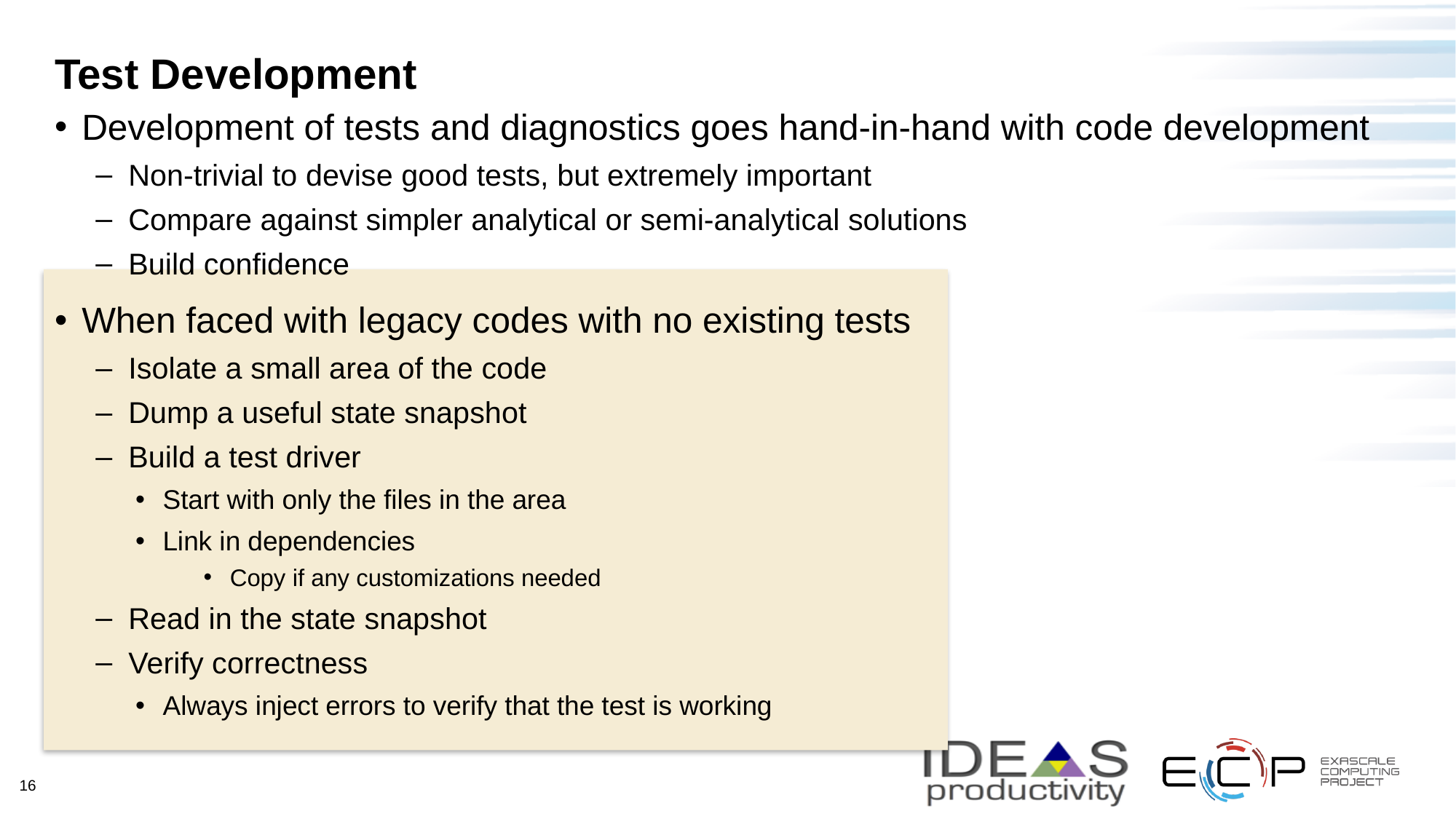

# Test Development
Development of tests and diagnostics goes hand-in-hand with code development
Non-trivial to devise good tests, but extremely important
Compare against simpler analytical or semi-analytical solutions
Build confidence
When faced with legacy codes with no existing tests
Isolate a small area of the code
Dump a useful state snapshot
Build a test driver
Start with only the files in the area
Link in dependencies
Copy if any customizations needed
Read in the state snapshot
Verify correctness
Always inject errors to verify that the test is working